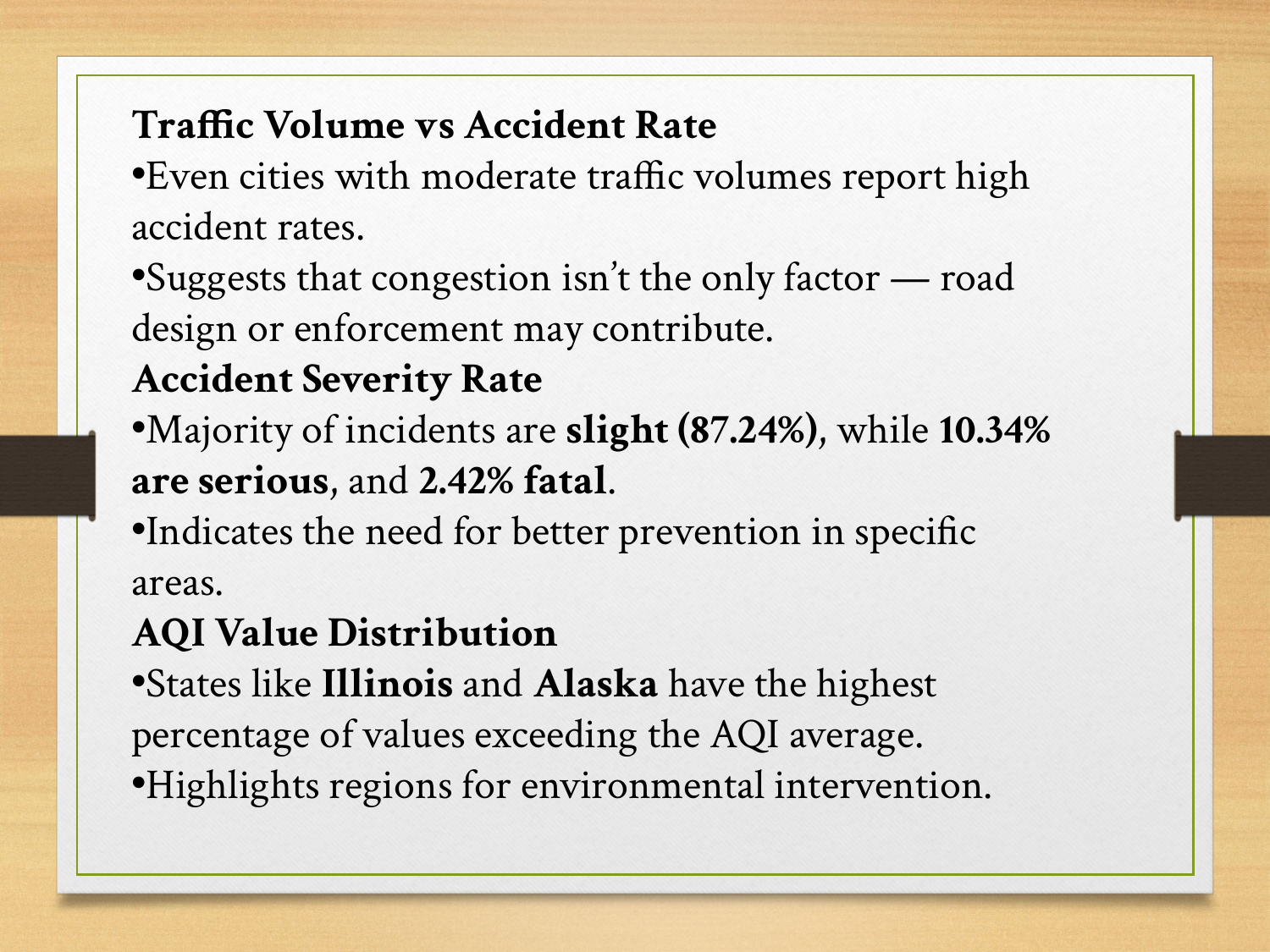

Traffic Volume vs Accident Rate
Even cities with moderate traffic volumes report high accident rates.
Suggests that congestion isn’t the only factor — road design or enforcement may contribute.
Accident Severity Rate
Majority of incidents are slight (87.24%), while 10.34% are serious, and 2.42% fatal.
Indicates the need for better prevention in specific areas.
AQI Value Distribution
States like Illinois and Alaska have the highest percentage of values exceeding the AQI average.
Highlights regions for environmental intervention.